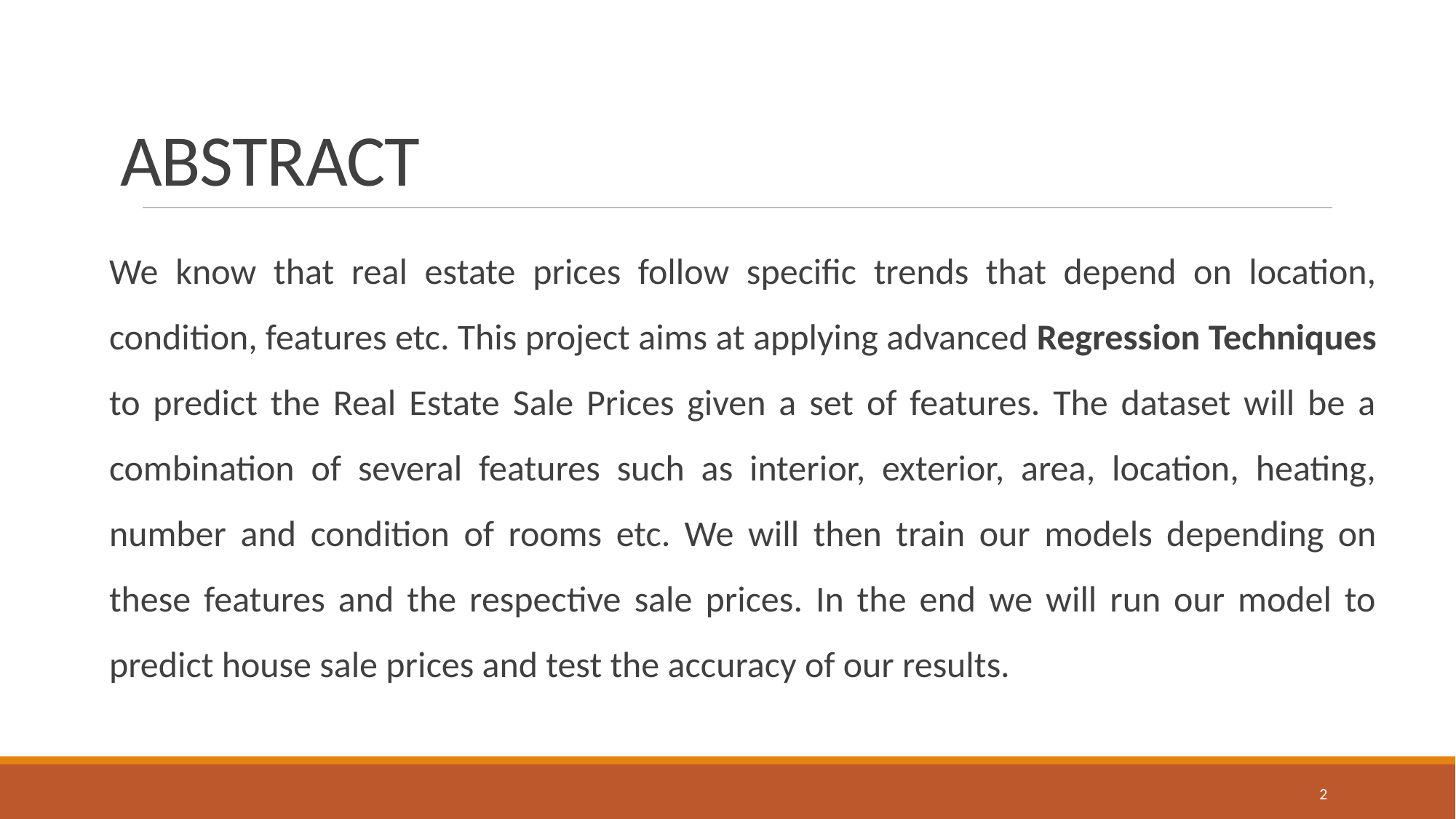

# ABSTRACT
We know that real estate prices follow specific trends that depend on location, condition, features etc. This project aims at applying advanced Regression Techniques to predict the Real Estate Sale Prices given a set of features. The dataset will be a combination of several features such as interior, exterior, area, location, heating, number and condition of rooms etc. We will then train our models depending on these features and the respective sale prices. In the end we will run our model to predict house sale prices and test the accuracy of our results.
2